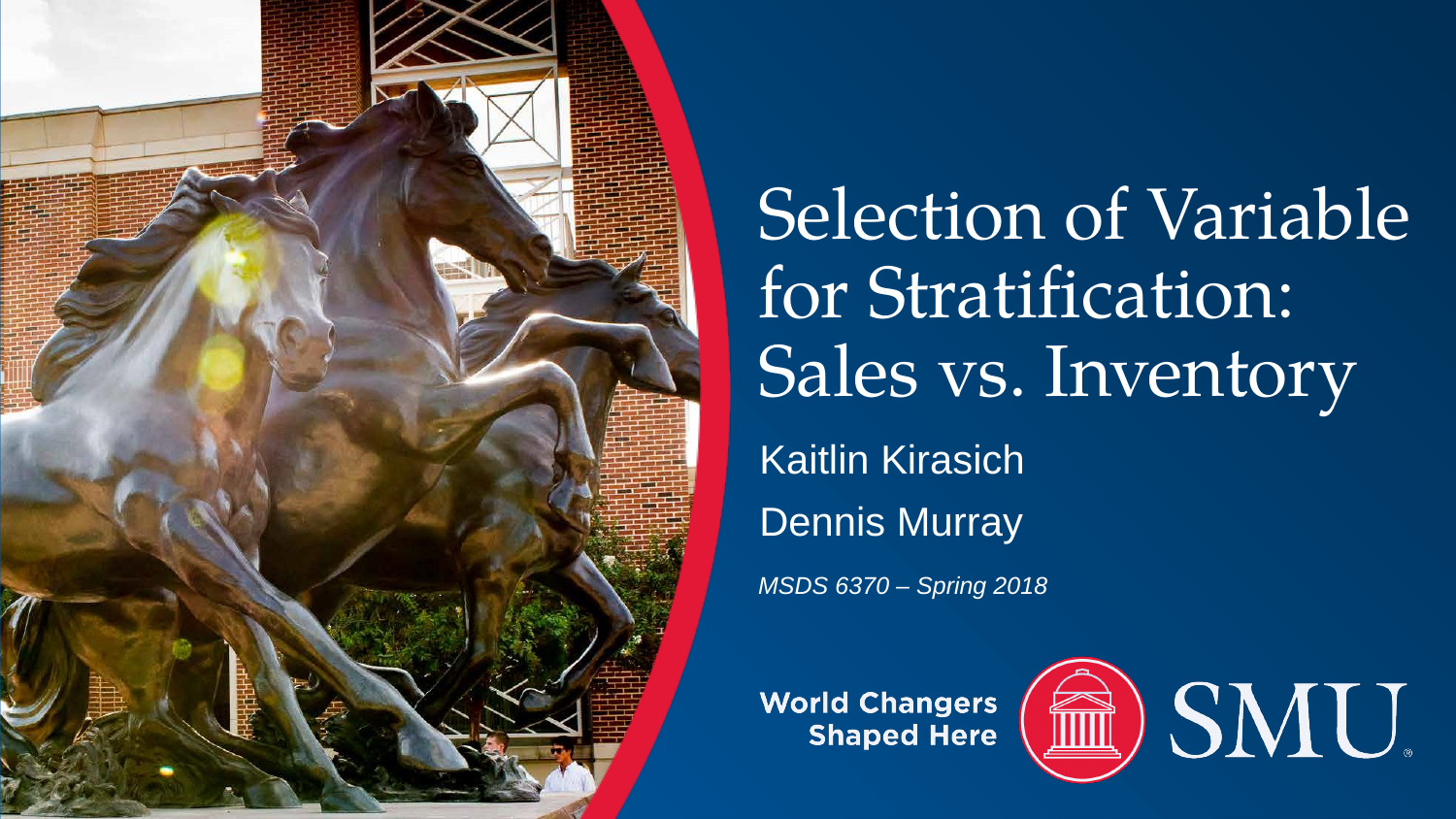

# Selection of Variable for Stratification: Sales vs. Inventory
Kaitlin Kirasich
Dennis Murray
MSDS 6370 – Spring 2018